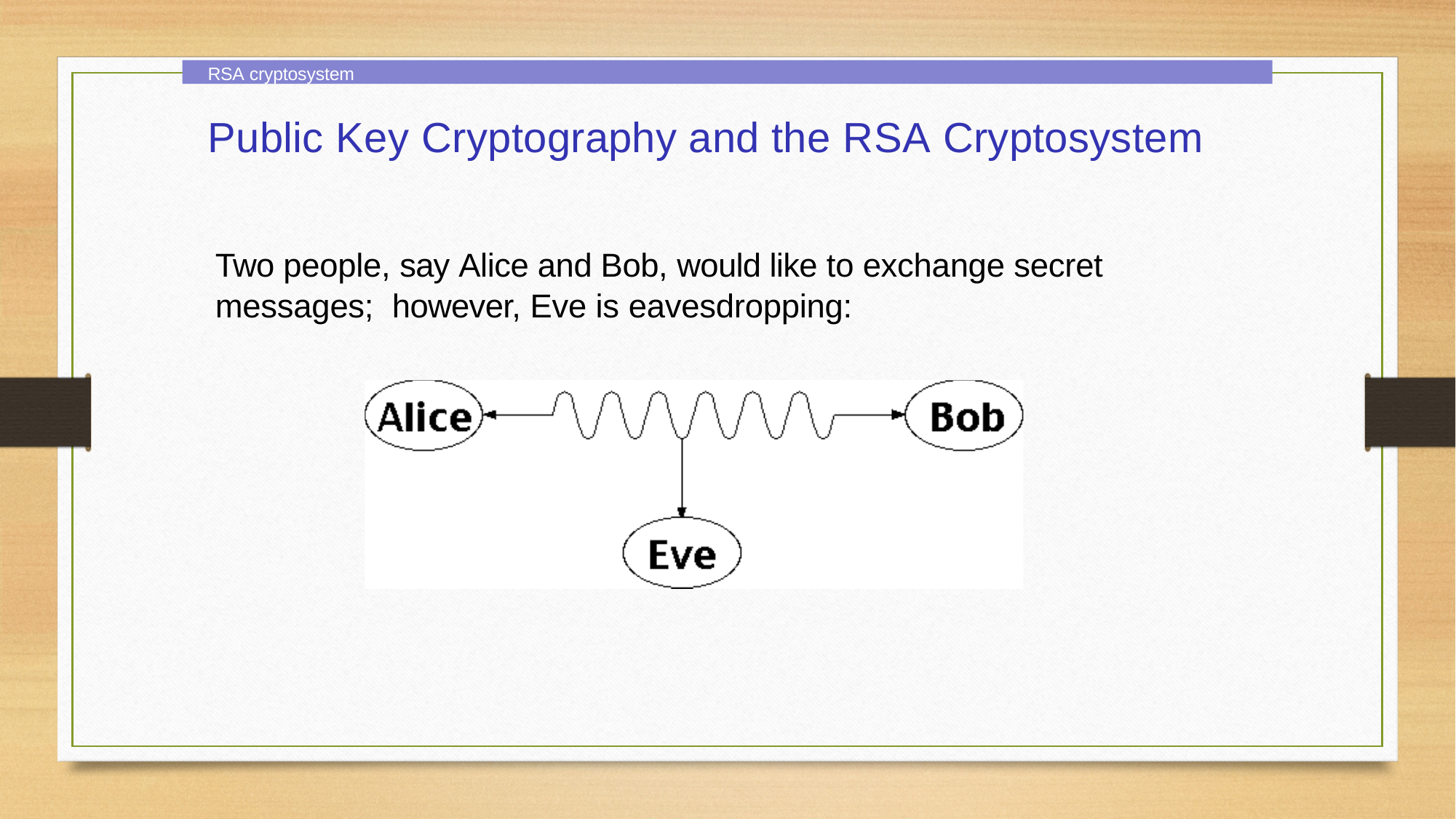

RSA cryptosystem
Public Key Cryptography and the RSA Cryptosystem

Two people, say Alice and Bob, would like to exchange secret messages;  however, Eve is eavesdropping: